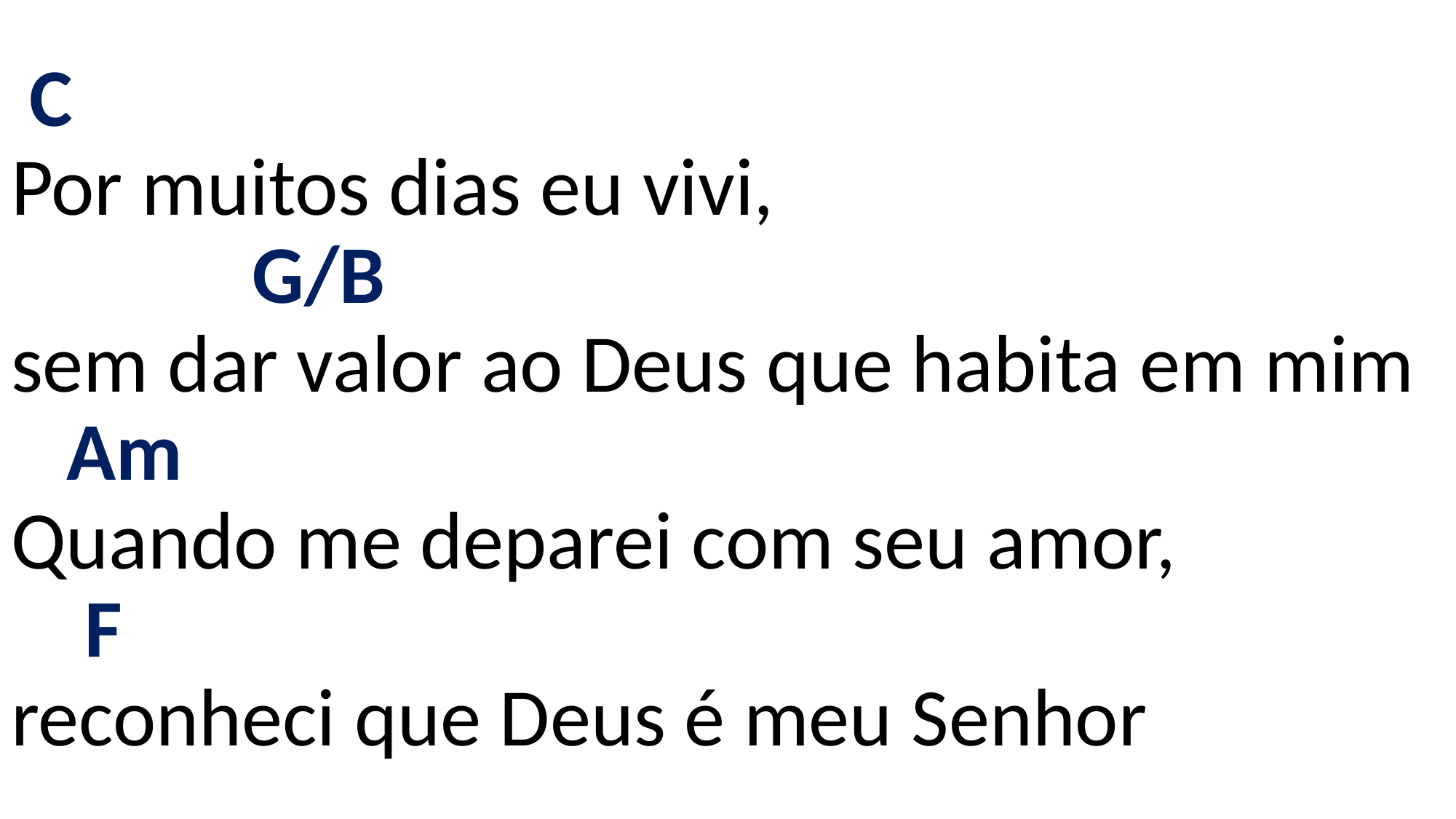

# C Por muitos dias eu vivi, G/B sem dar valor ao Deus que habita em mim Am Quando me deparei com seu amor, F reconheci que Deus é meu Senhor